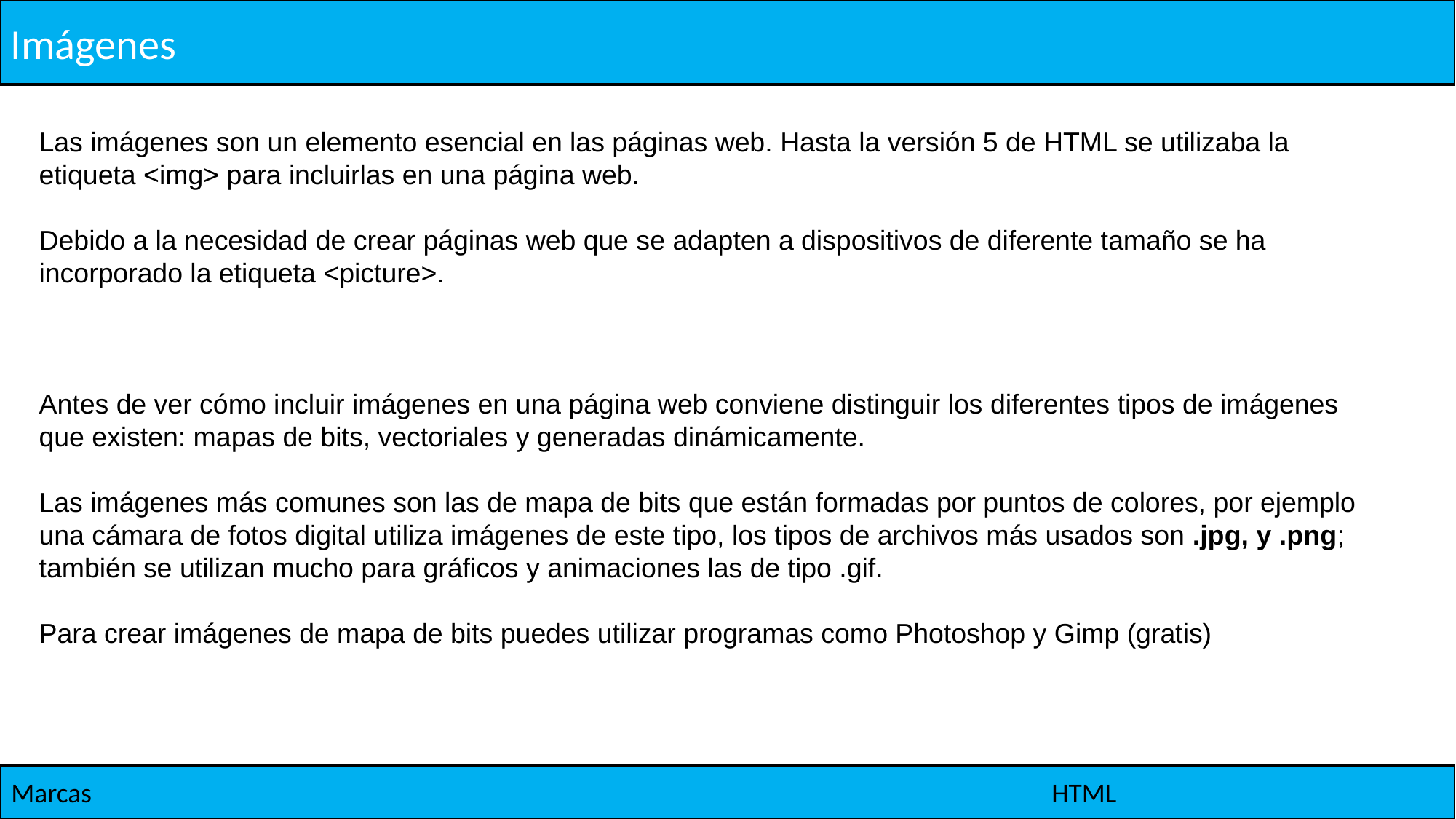

Imágenes

Las imágenes son un elemento esencial en las páginas web. Hasta la versión 5 de HTML se utilizaba la etiqueta <img> para incluirlas en una página web.

Debido a la necesidad de crear páginas web que se adapten a dispositivos de diferente tamaño se ha incorporado la etiqueta <picture>.

Antes de ver cómo incluir imágenes en una página web conviene distinguir los diferentes tipos de imágenes que existen: mapas de bits, vectoriales y generadas dinámicamente.

Las imágenes más comunes son las de mapa de bits que están formadas por puntos de colores, por ejemplo una cámara de fotos digital utiliza imágenes de este tipo, los tipos de archivos más usados son .jpg, y .png; también se utilizan mucho para gráficos y animaciones las de tipo .gif.

Para crear imágenes de mapa de bits puedes utilizar programas como Photoshop y Gimp (gratis)

Marcas

HTML